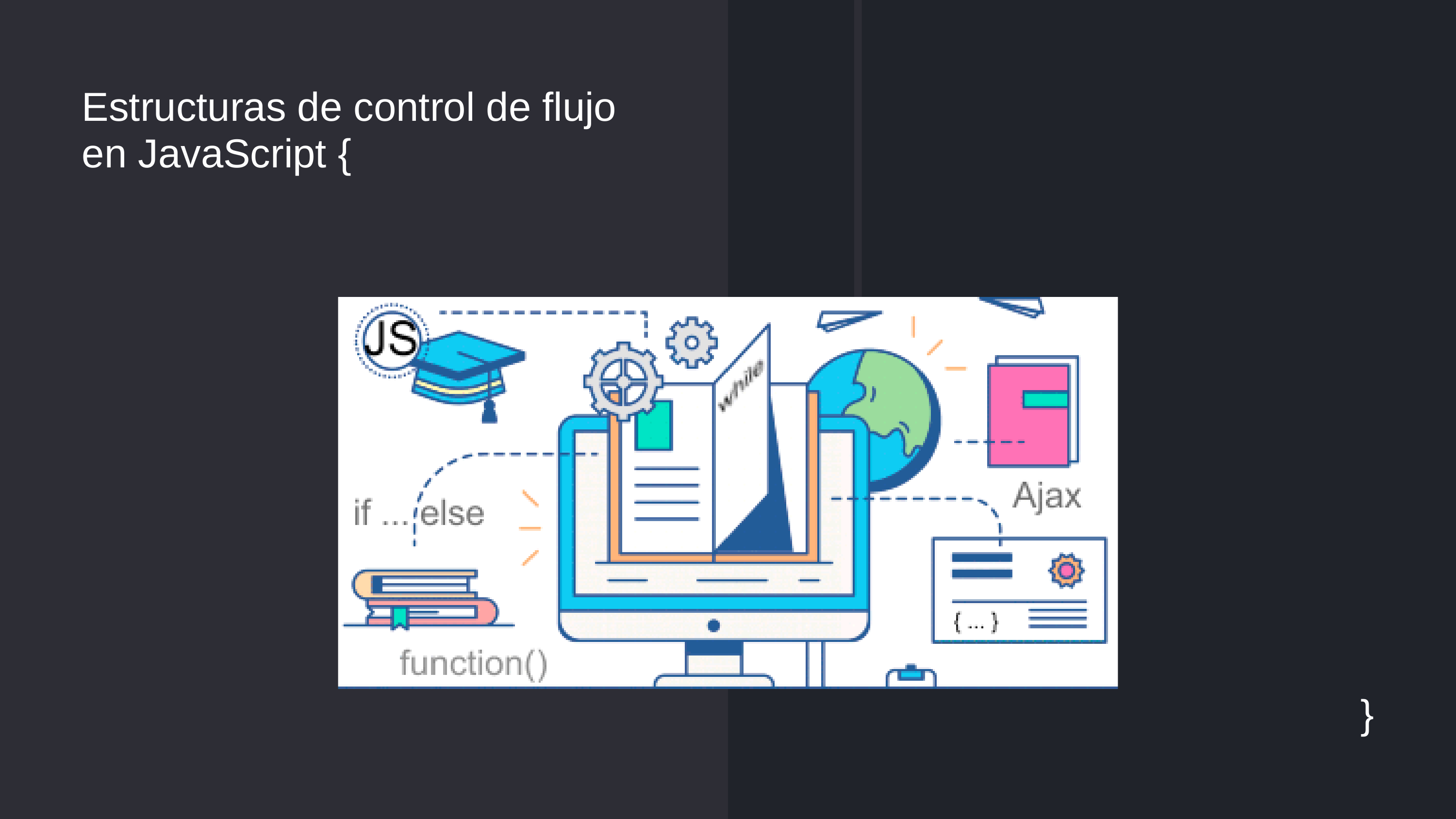

Estructuras de control de flujo en JavaScript {

}